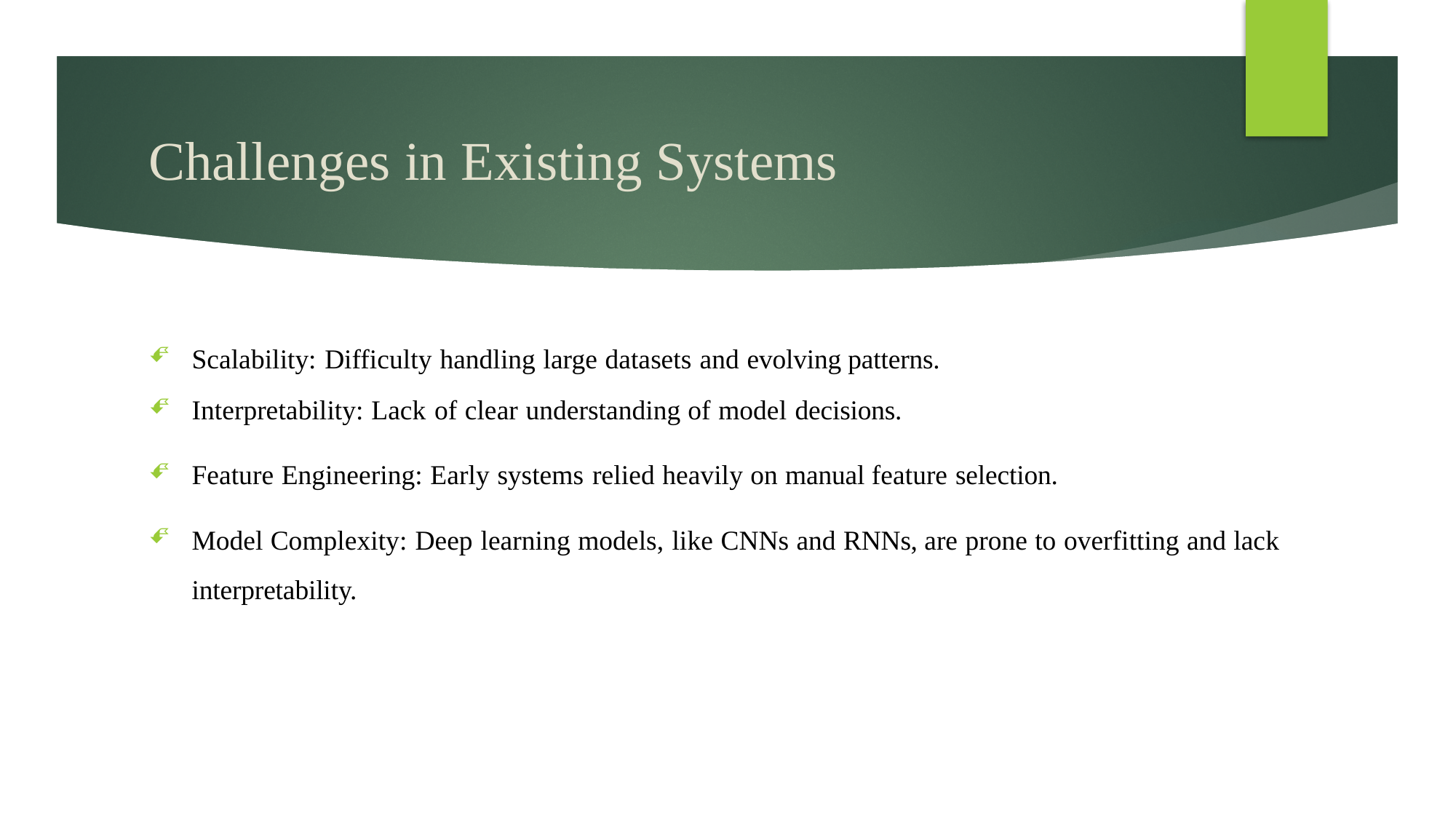

# Challenges in Existing Systems
Scalability: Difficulty handling large datasets and evolving patterns.
Interpretability: Lack of clear understanding of model decisions.
Feature Engineering: Early systems relied heavily on manual feature selection.
Model Complexity: Deep learning models, like CNNs and RNNs, are prone to overfitting and lack interpretability.